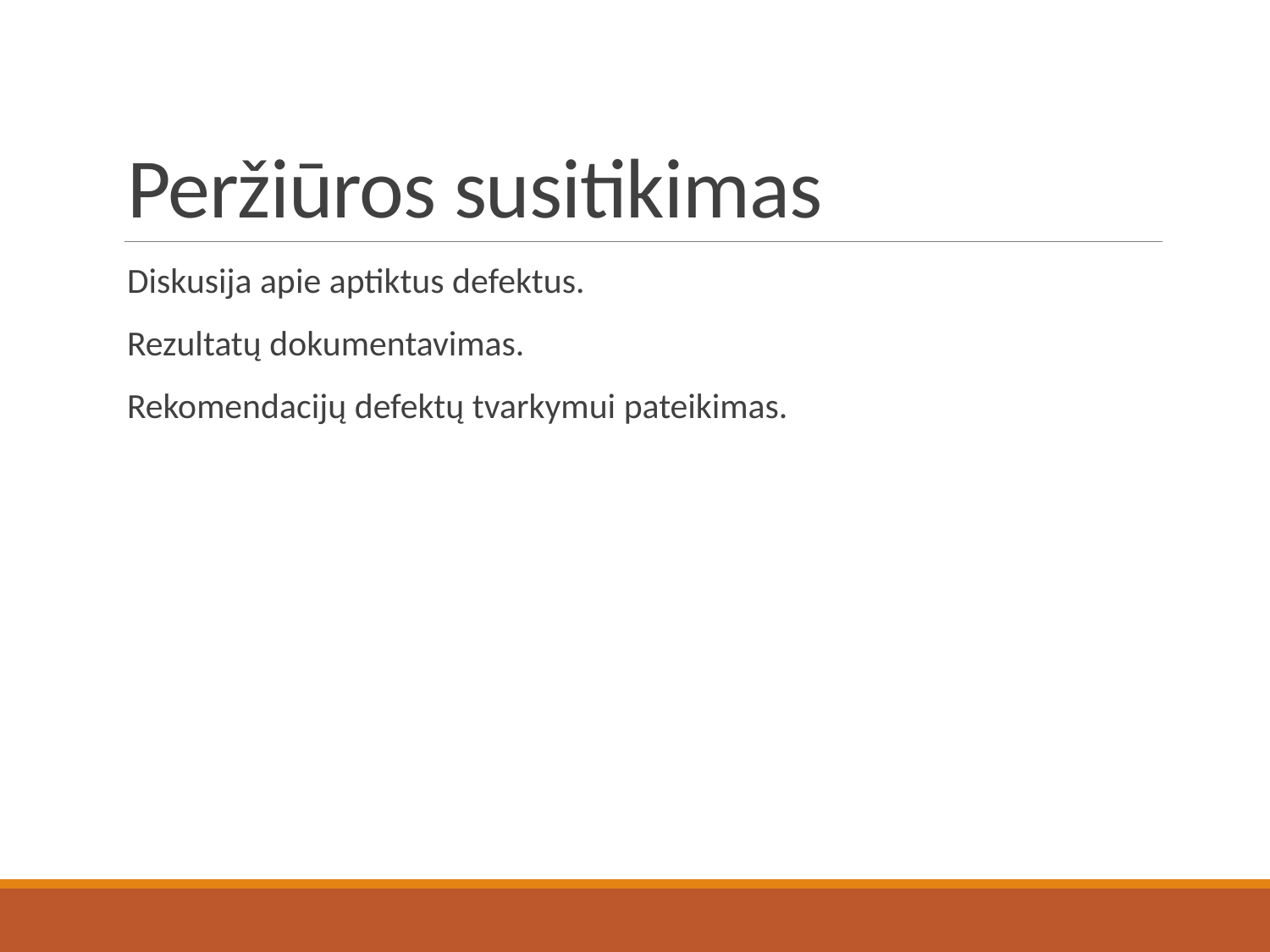

# Peržiūros susitikimas
Diskusija apie aptiktus defektus.
Rezultatų dokumentavimas.
Rekomendacijų defektų tvarkymui pateikimas.